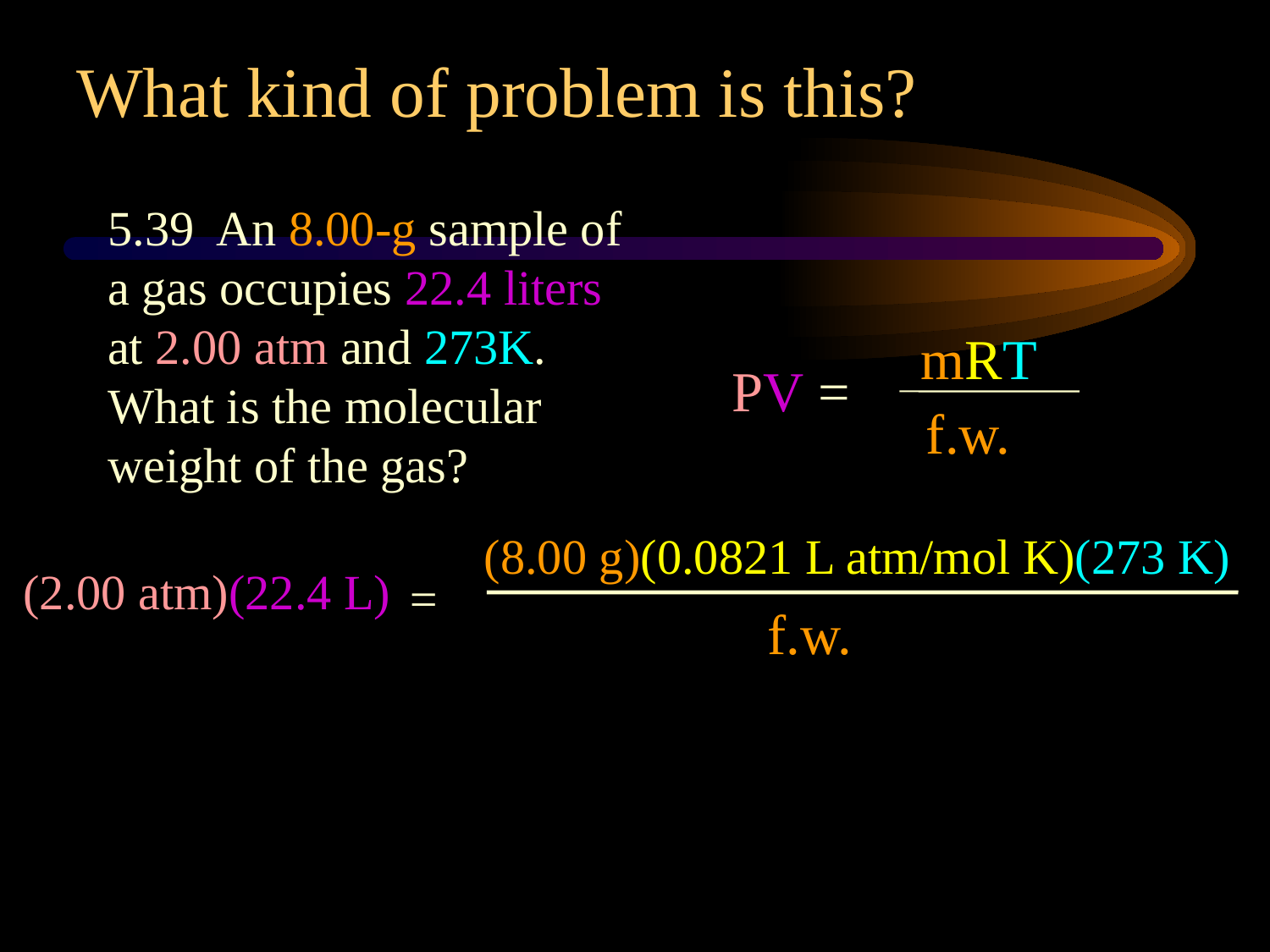

What kind of problem is this?
5.39  An 8.00-g sample of a gas occupies 22.4 liters at 2.00 atm and 273K.  What is the molecular weight of the gas?
mRT
PV =

f.w.
(8.00 g)(0.0821 L atm/mol K)(273 K)
(2.00 atm)(22.4 L)
=

f.w.